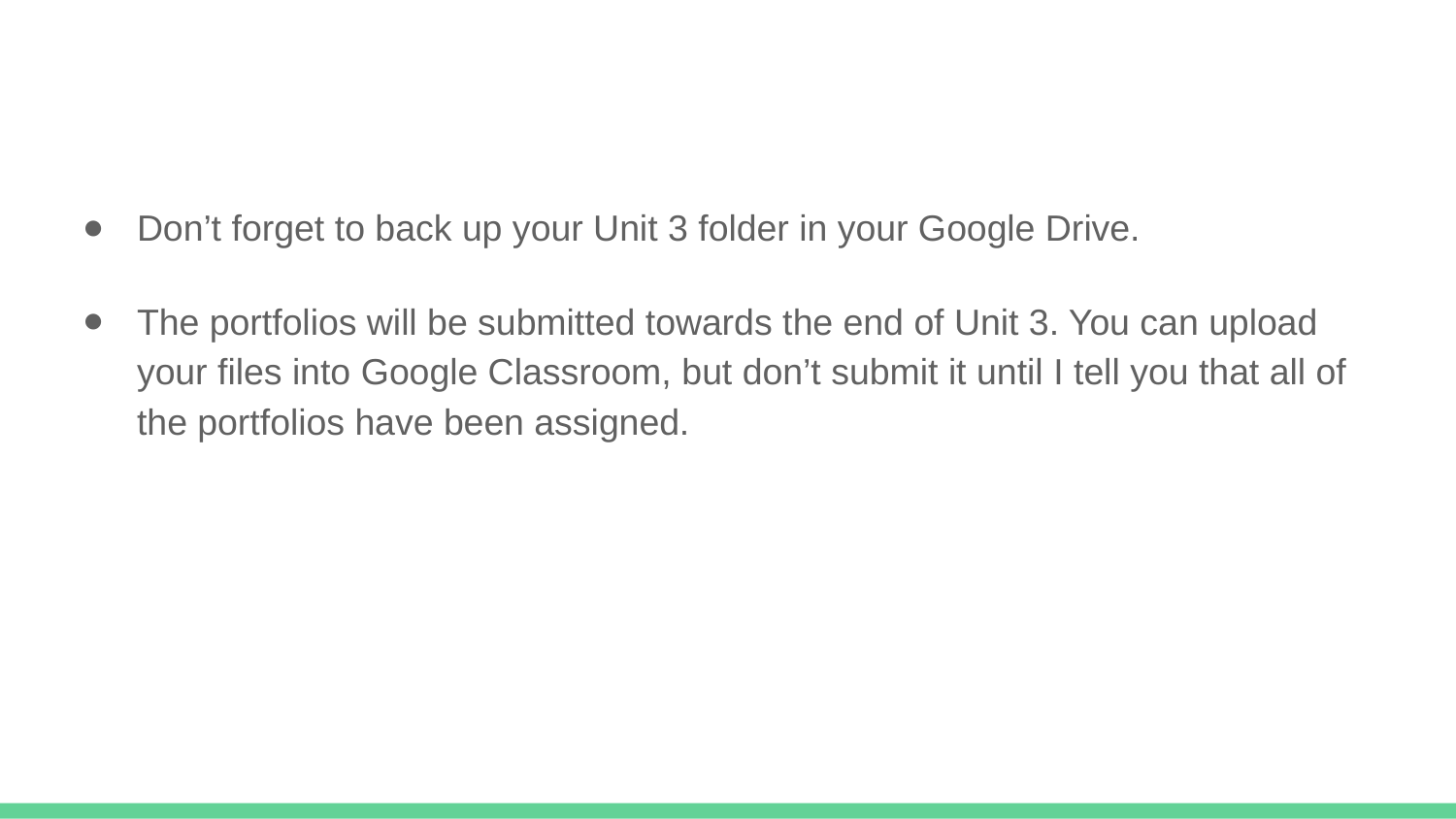

#
Don’t forget to back up your Unit 3 folder in your Google Drive.
The portfolios will be submitted towards the end of Unit 3. You can upload your files into Google Classroom, but don’t submit it until I tell you that all of the portfolios have been assigned.